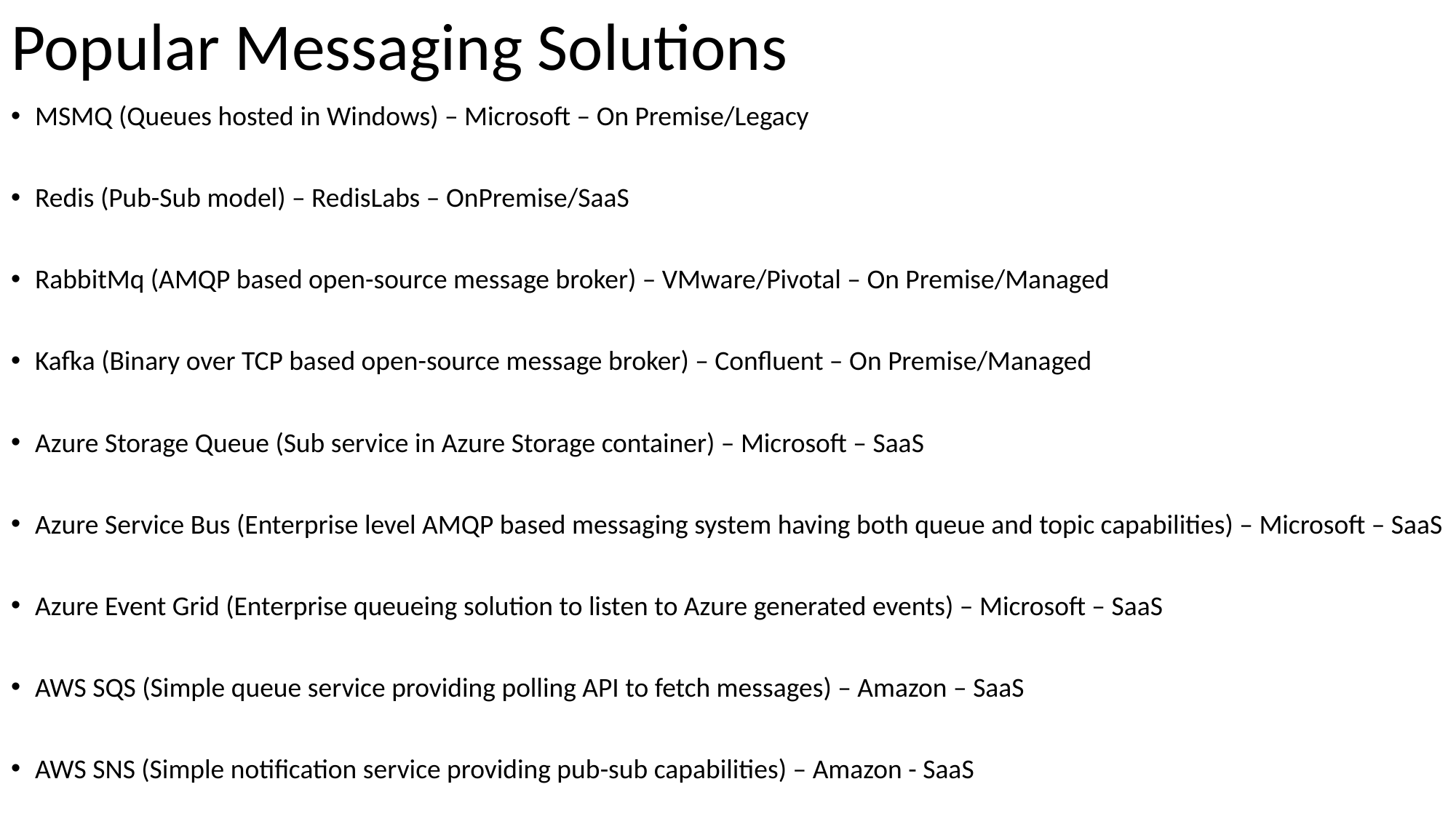

# Popular Messaging Solutions
MSMQ (Queues hosted in Windows) – Microsoft – On Premise/Legacy

Redis (Pub-Sub model) – RedisLabs – OnPremise/SaaS

RabbitMq (AMQP based open-source message broker) – VMware/Pivotal – On Premise/Managed

Kafka (Binary over TCP based open-source message broker) – Confluent – On Premise/Managed

Azure Storage Queue (Sub service in Azure Storage container) – Microsoft – SaaS

Azure Service Bus (Enterprise level AMQP based messaging system having both queue and topic capabilities) – Microsoft – SaaS

Azure Event Grid (Enterprise queueing solution to listen to Azure generated events) – Microsoft – SaaS

AWS SQS (Simple queue service providing polling API to fetch messages) – Amazon – SaaS

AWS SNS (Simple notification service providing pub-sub capabilities) – Amazon - SaaS